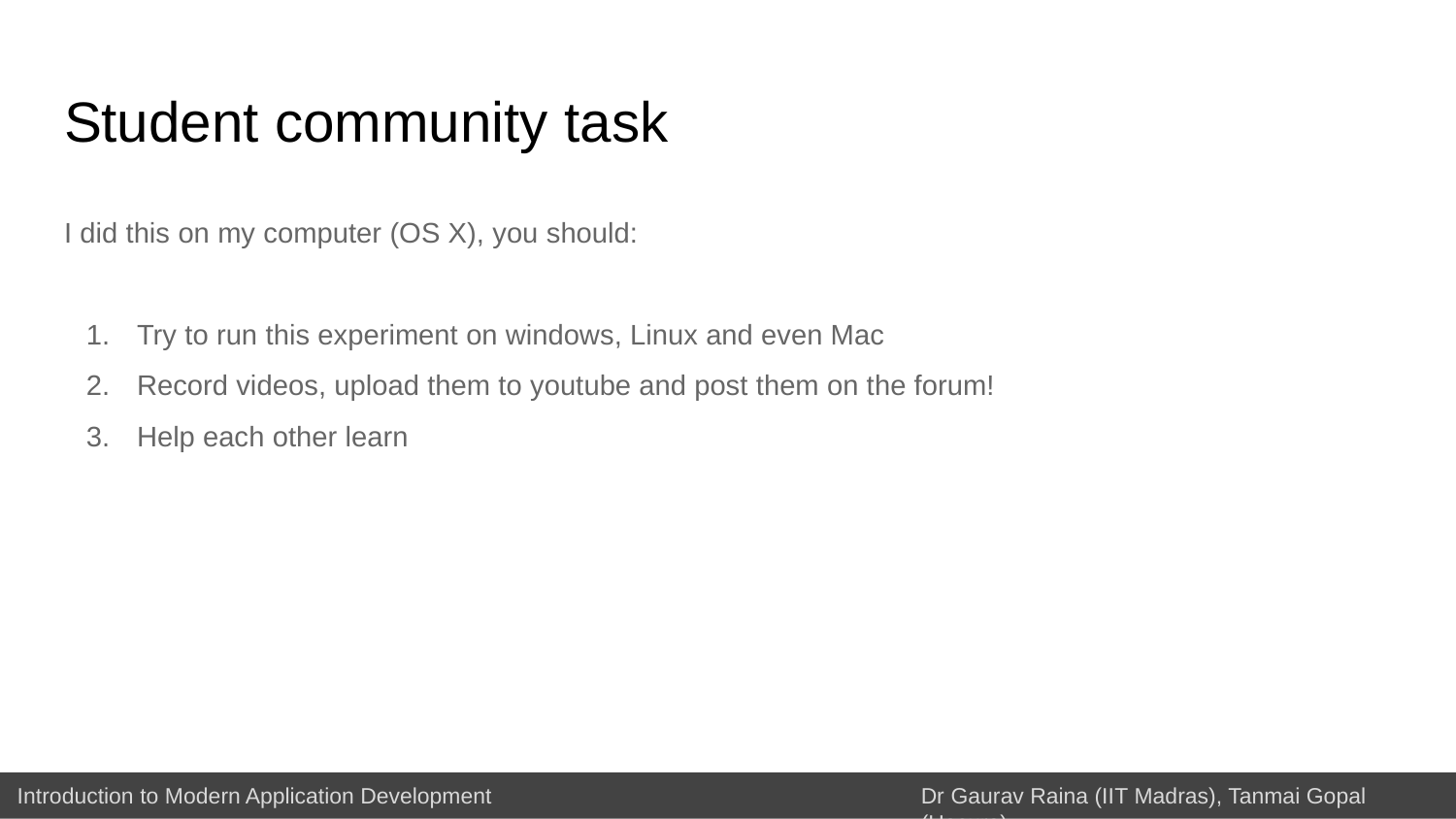

# Student community task
I did this on my computer (OS X), you should:

Try to run this experiment on windows, Linux and even Mac
Record videos, upload them to youtube and post them on the forum!
Help each other learn